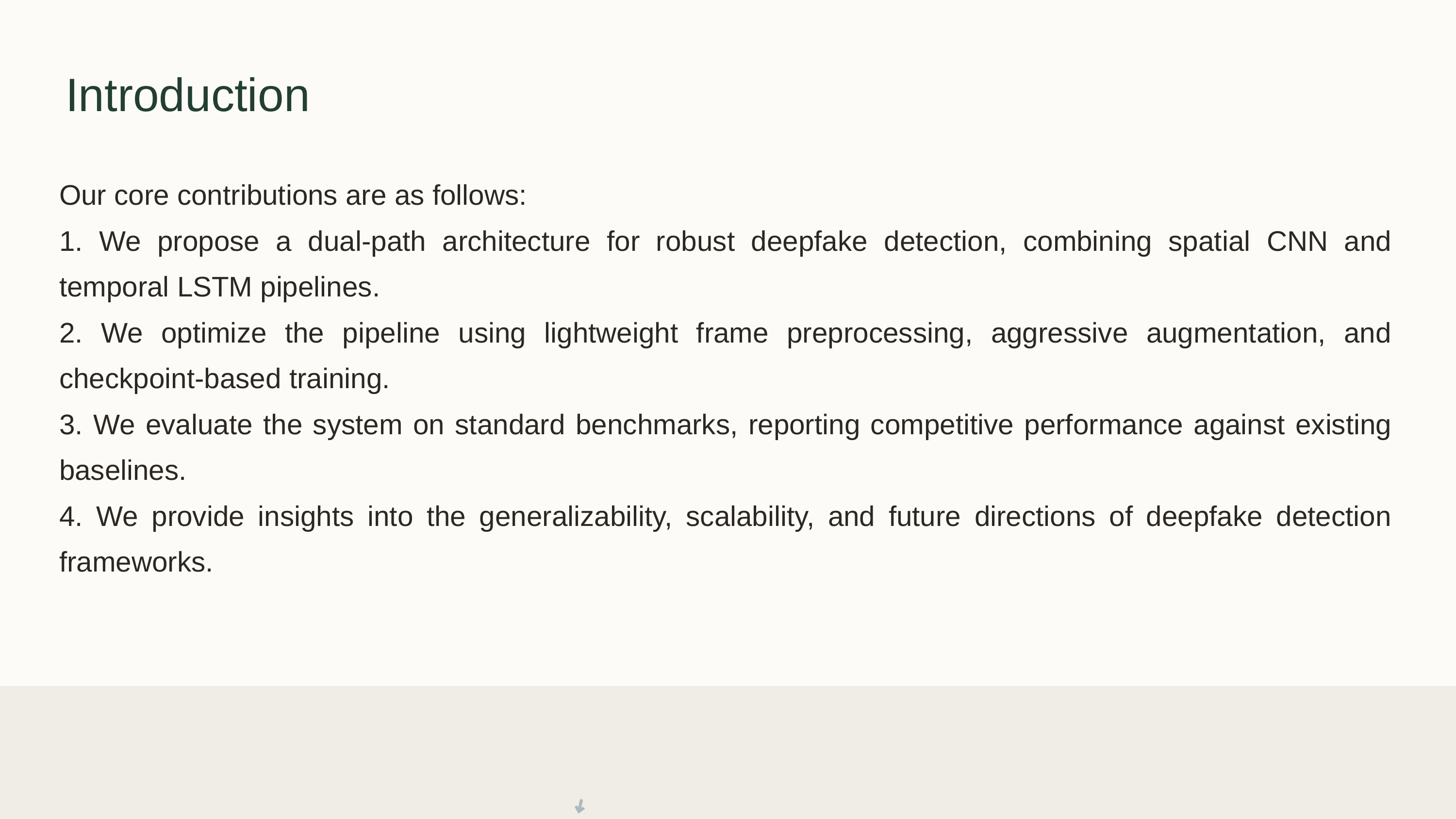

Introduction

Our core contributions are as follows:
1. We propose a dual-path architecture for robust deepfake detection, combining spatial CNN and temporal LSTM pipelines.
2. We optimize the pipeline using lightweight frame preprocessing, aggressive augmentation, and checkpoint-based training.
3. We evaluate the system on standard benchmarks, reporting competitive performance against existing baselines.
4. We provide insights into the generalizability, scalability, and future directions of deepfake detection frameworks.